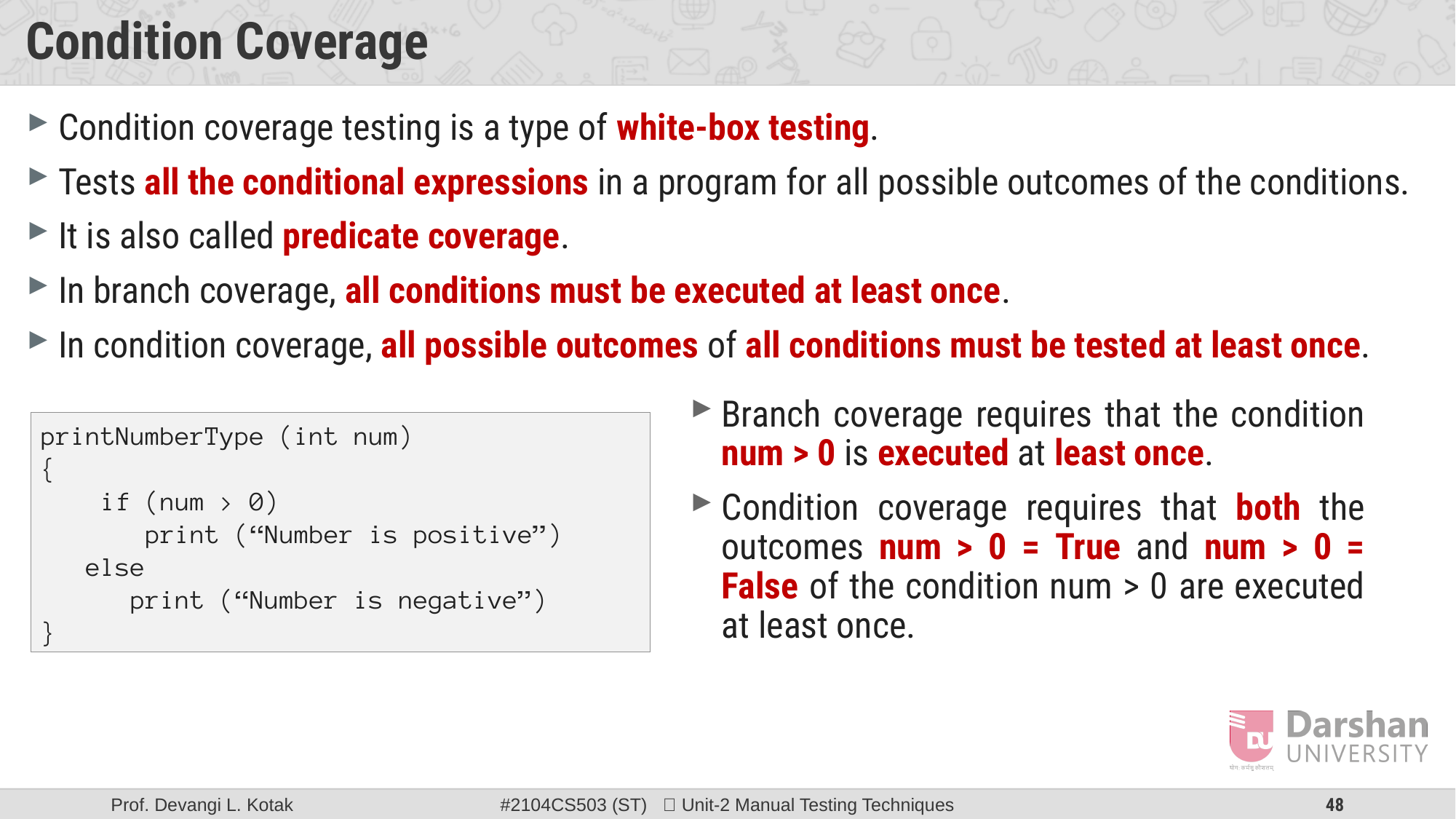

# Condition Coverage
Condition coverage testing is a type of white-box testing.
Tests all the conditional expressions in a program for all possible outcomes of the conditions.
It is also called predicate coverage.
In branch coverage, all conditions must be executed at least once.
In condition coverage, all possible outcomes of all conditions must be tested at least once.

Branch coverage requires that the condition num > 0 is executed at least once.
Condition coverage requires that both the outcomes num > 0 = True and num > 0 = False of the condition num > 0 are executed at least once.
printNumberType (int num)
{
    if (num > 0)
       print (“Number is positive”)
   else
      print (“Number is negative”)
}